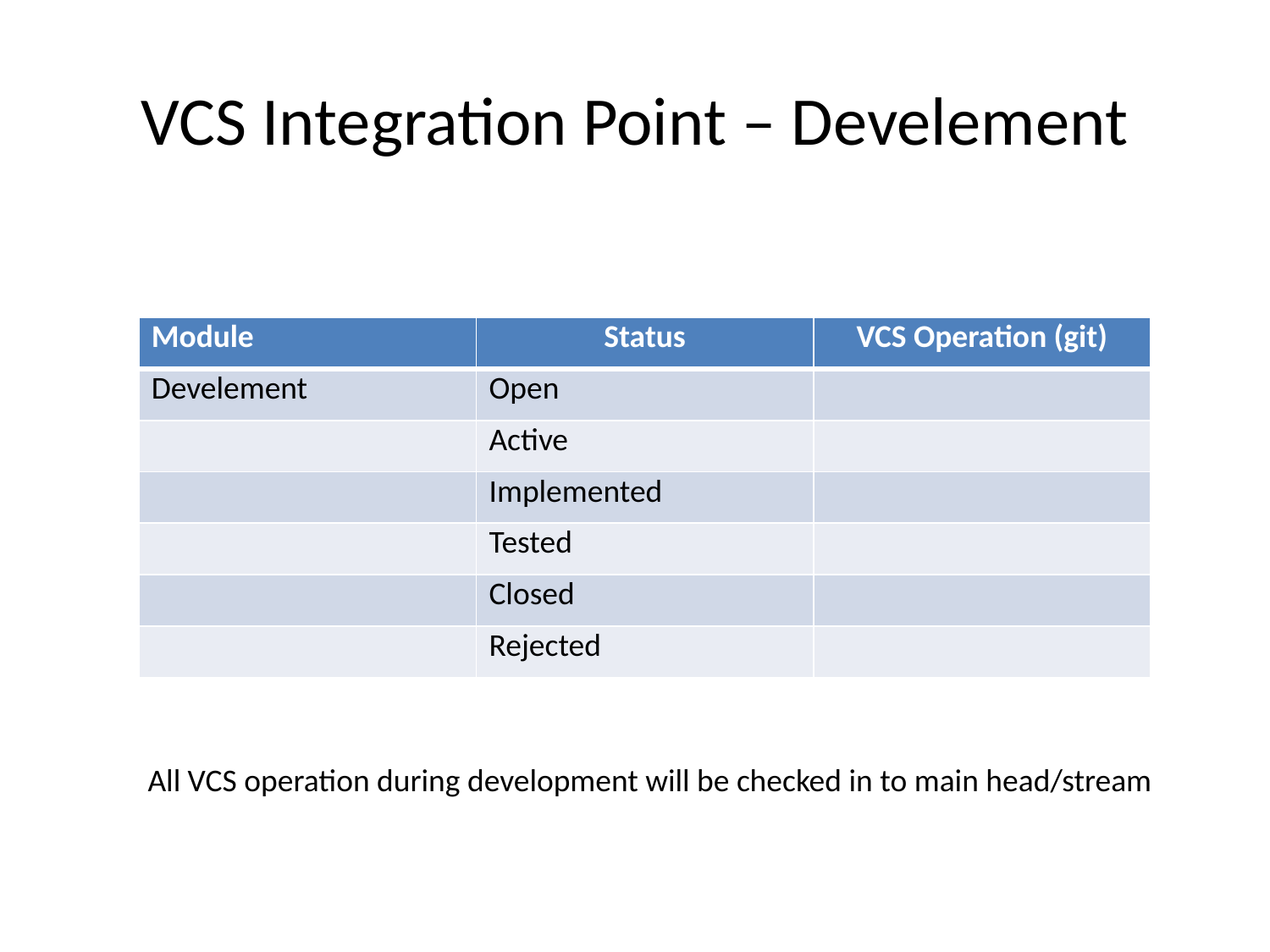

# VCS Integration Point – Develement

| Module | Status | VCS Operation (git) |
| --- | --- | --- |
| Develement | Open |  |
|  | Active |  |
|  | Implemented |  |
|  | Tested |  |
|  | Closed |  |
|  | Rejected |  |
All VCS operation during development will be checked in to main head/stream